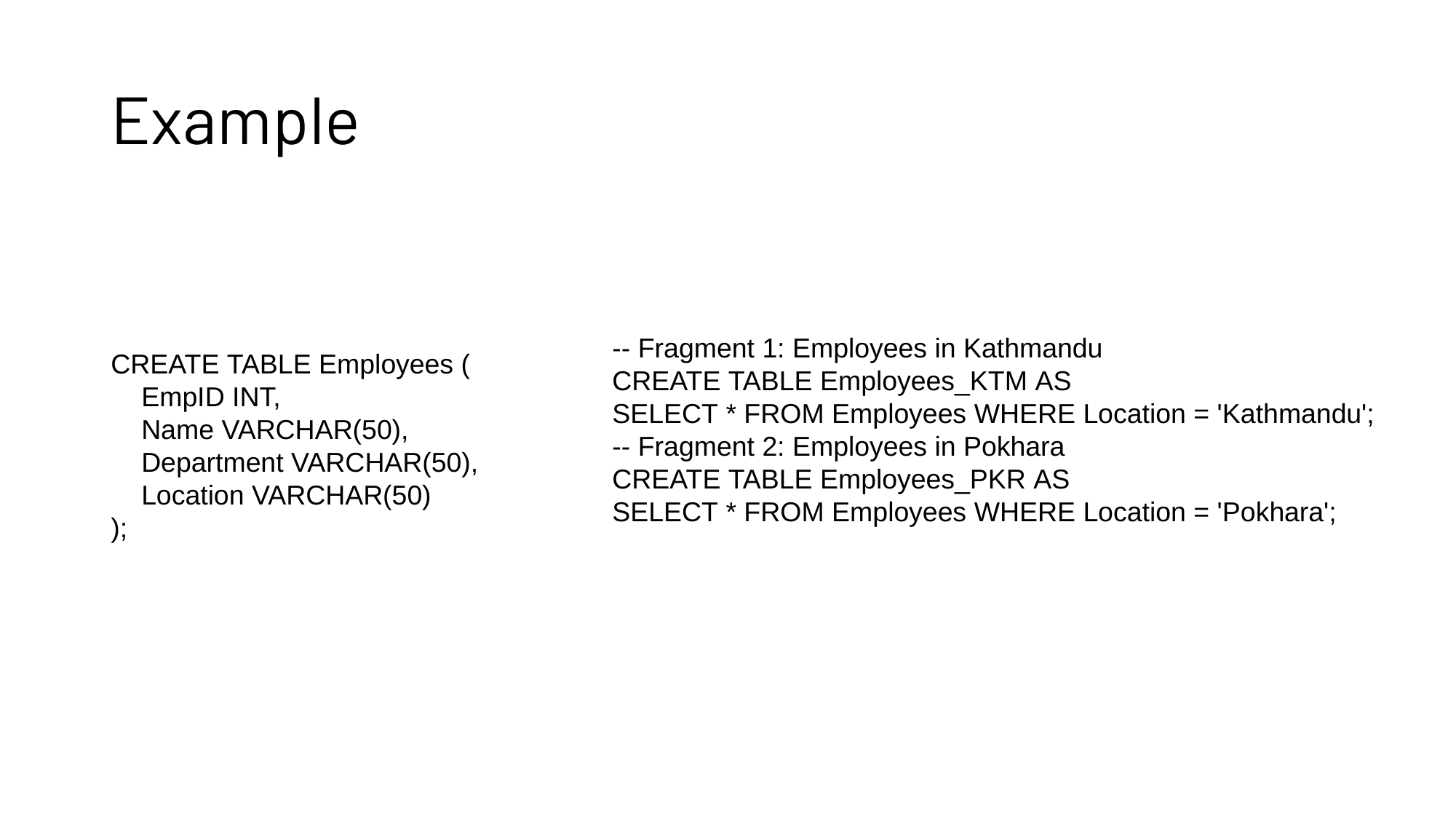

# Example
-- Fragment 1: Employees in Kathmandu
CREATE TABLE Employees_KTM AS
SELECT * FROM Employees WHERE Location = 'Kathmandu';
-- Fragment 2: Employees in Pokhara
CREATE TABLE Employees_PKR AS
SELECT * FROM Employees WHERE Location = 'Pokhara';

CREATE TABLE Employees (
    EmpID INT,
    Name VARCHAR(50),
    Department VARCHAR(50),
    Location VARCHAR(50)
);